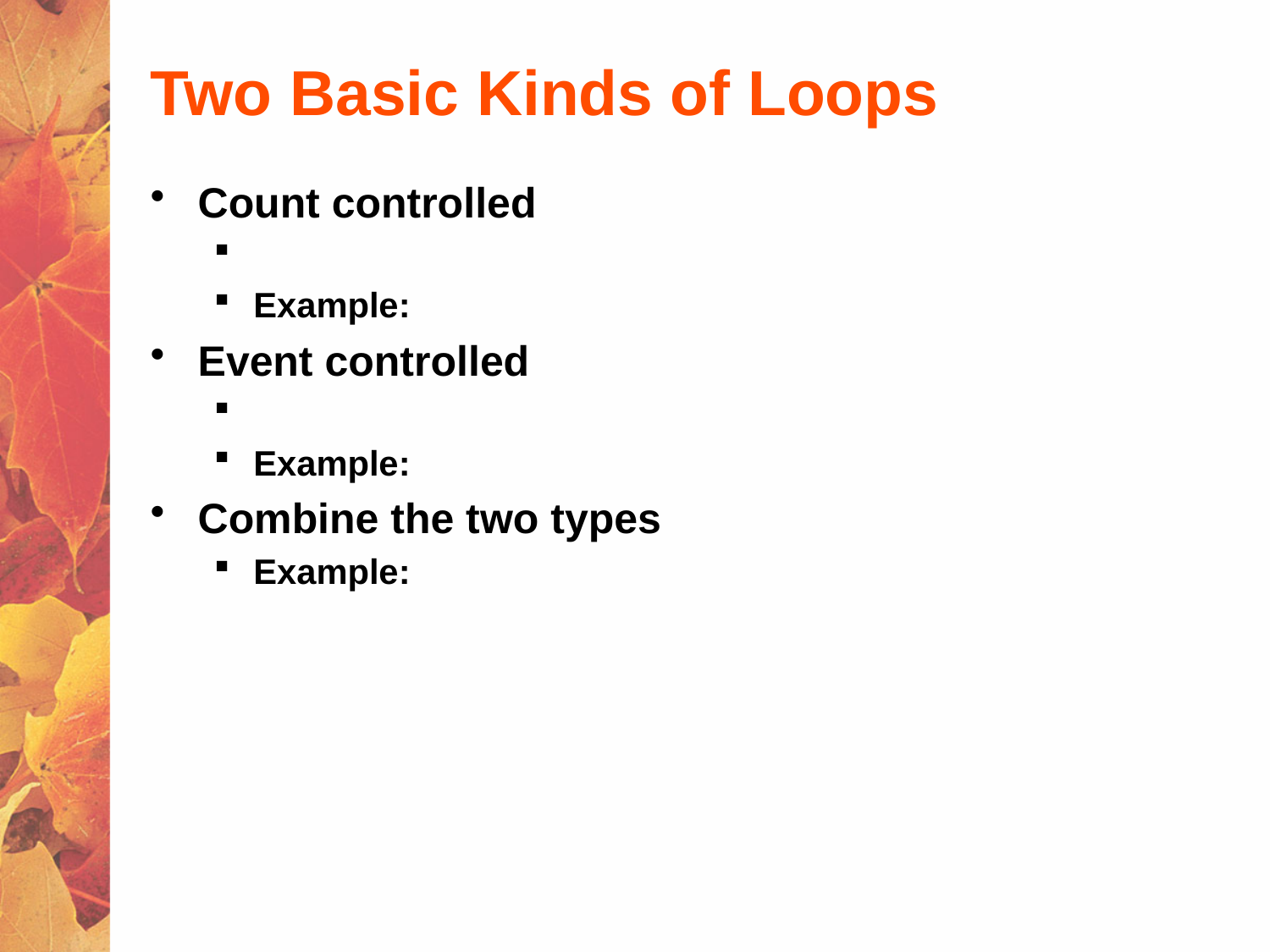

# Two Basic Kinds of Loops
Count controlled

Example:
Event controlled

Example:
Combine the two types
Example: